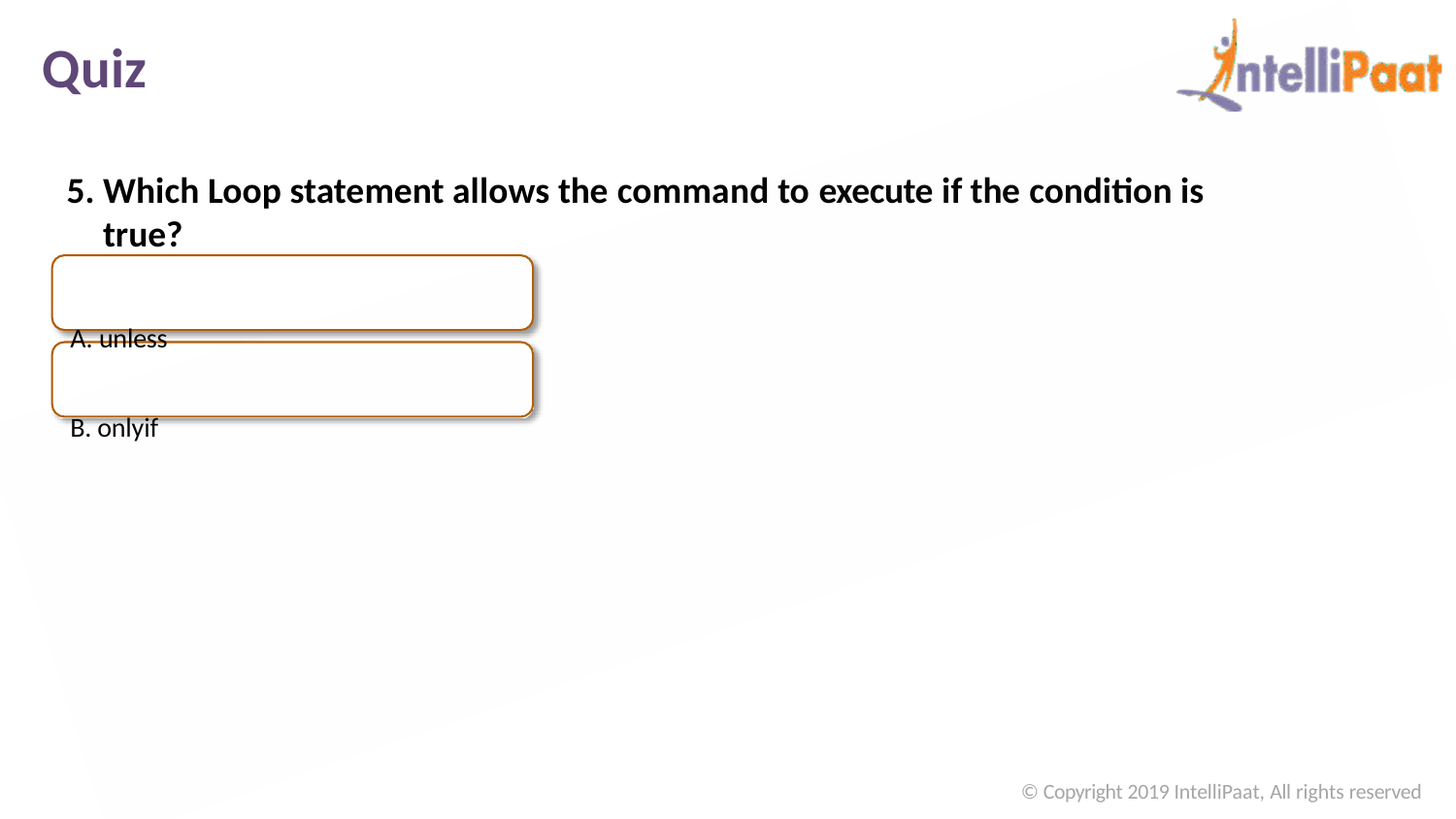

# Quiz
Which Loop statement allows the command to execute if the condition is true?

unless

onlyif

© Copyright 2019 IntelliPaat, All rights reserved